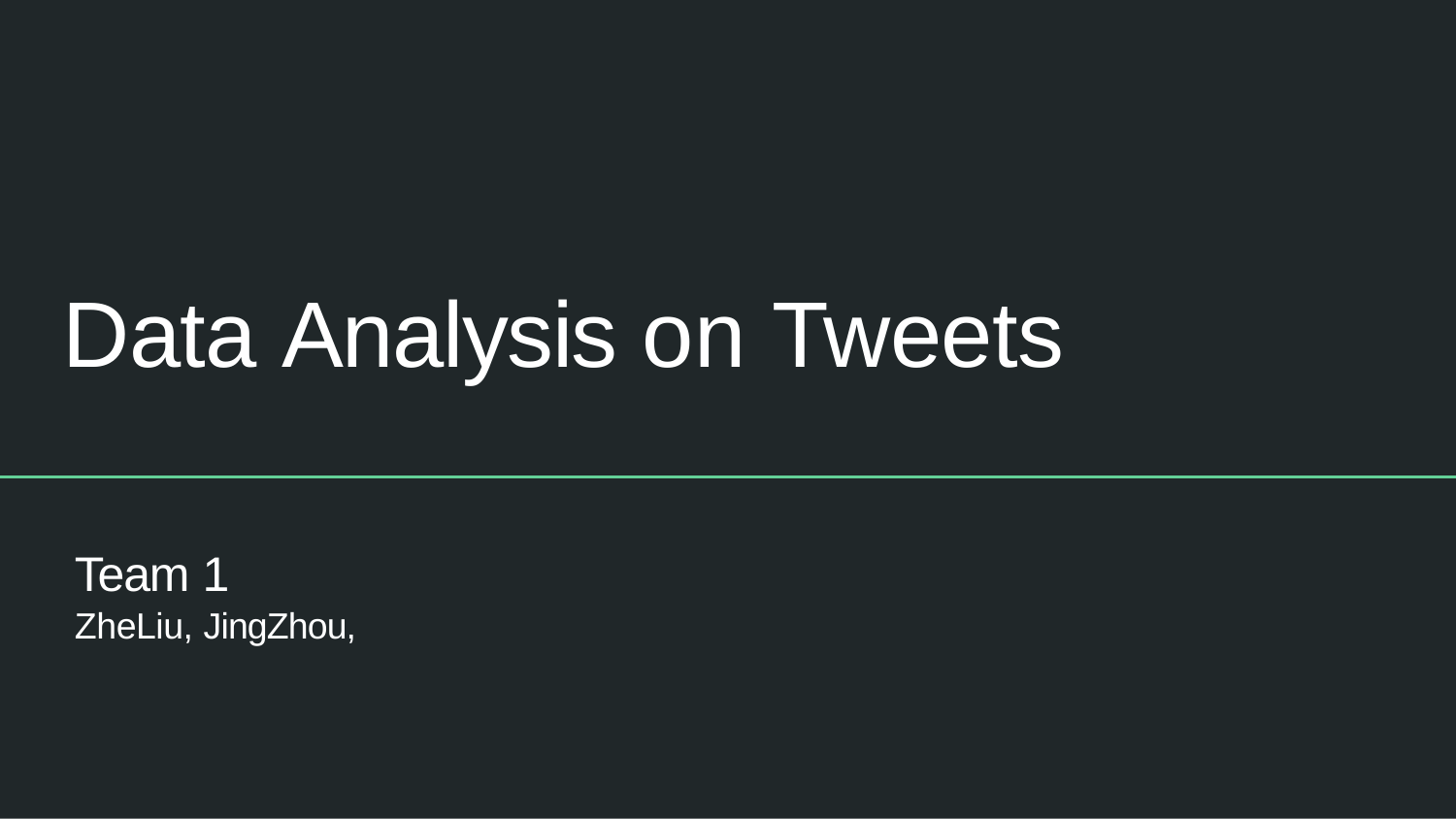

# Data Analysis on Tweets

Team 1
ZheLiu, JingZhou,